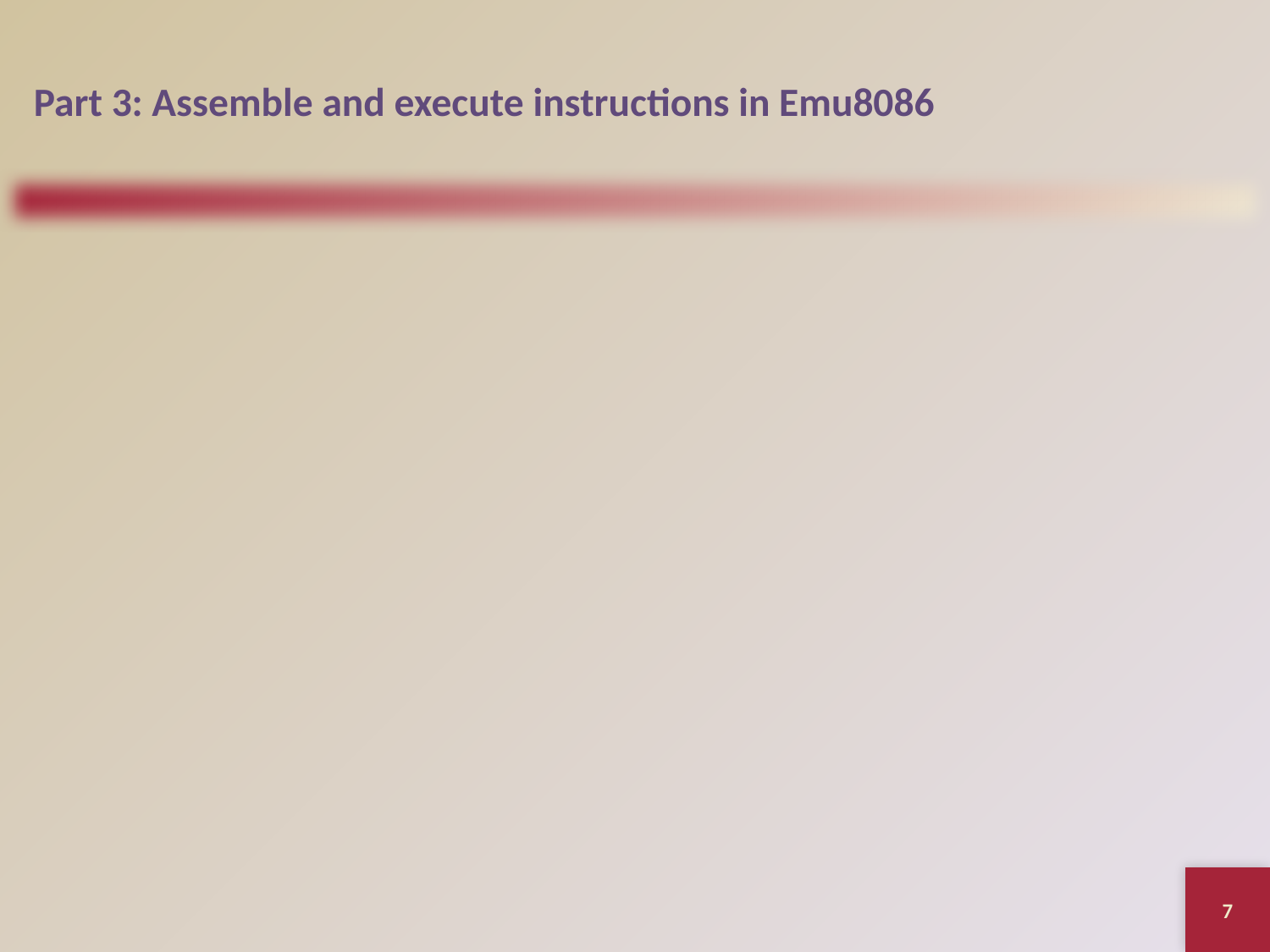

# Part 3: Assemble and execute instructions in Emu8086
7